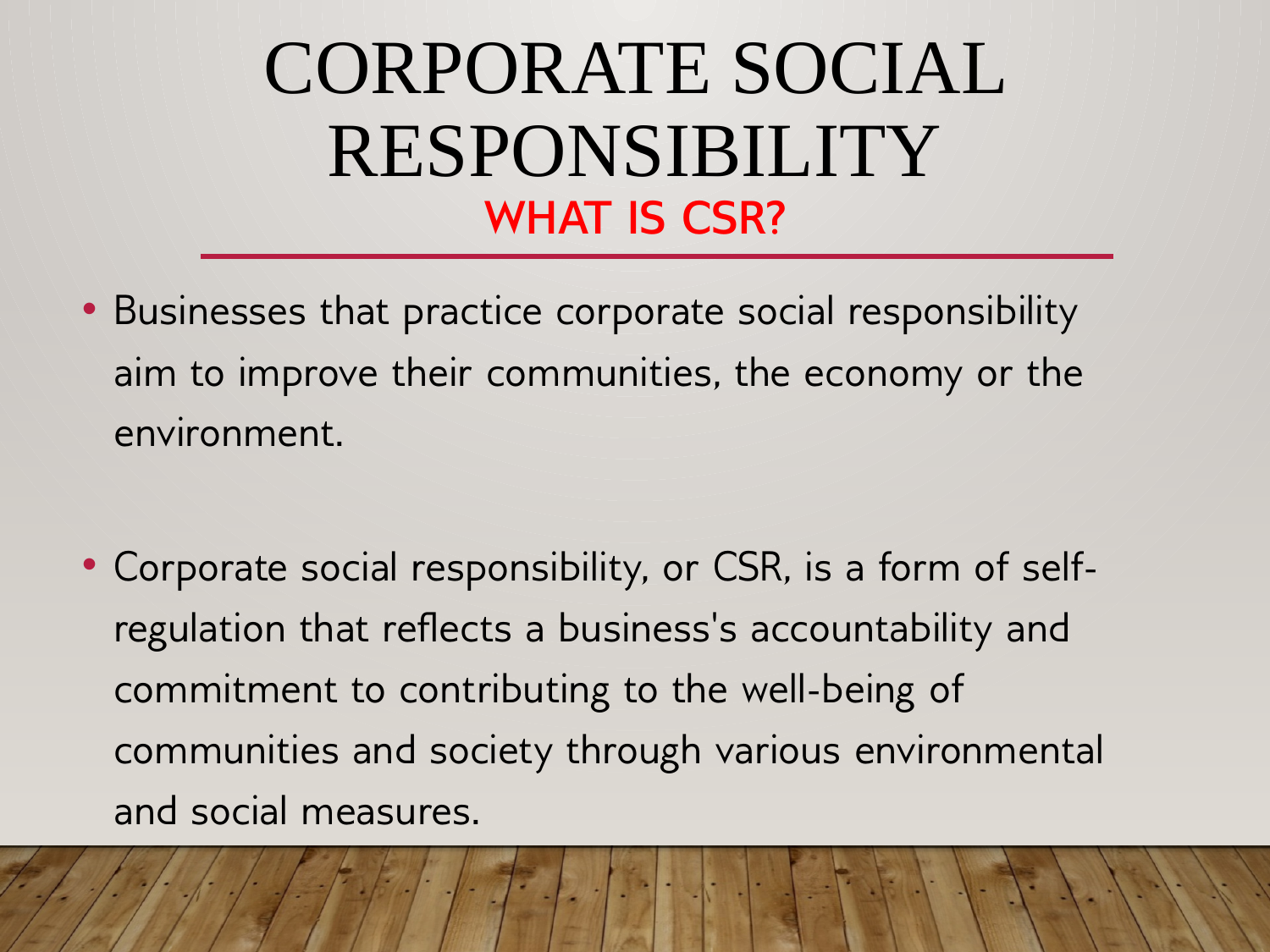

# Corporate Social Responsibility What is CSR?
Businesses that practice corporate social responsibility aim to improve their communities, the economy or the environment.

Corporate social responsibility, or CSR, is a form of self-regulation that reflects a business's accountability and commitment to contributing to the well-being of communities and society through various environmental and social measures.